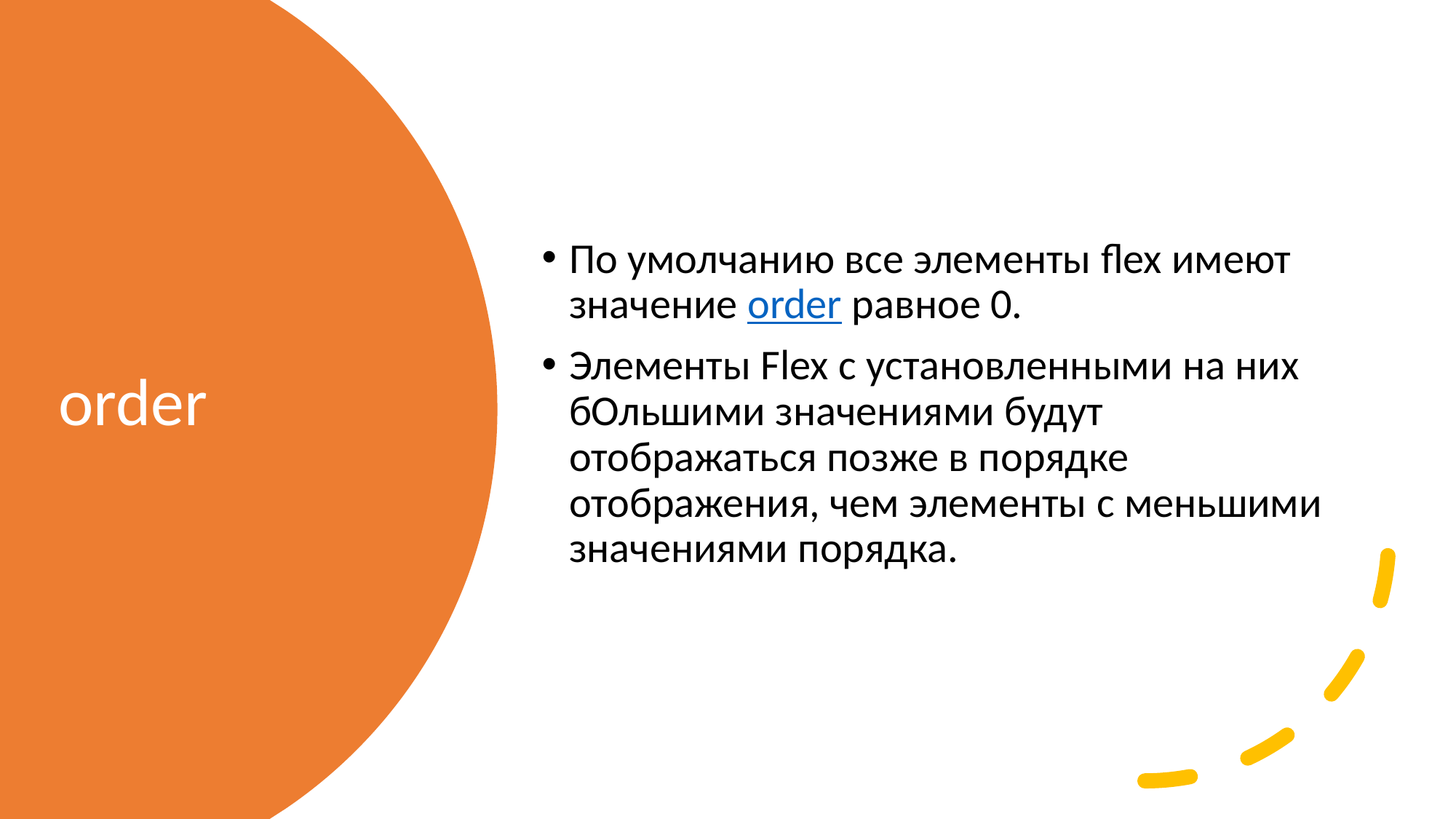

По умолчанию все элементы flex имеют значение order равное 0.
Элементы Flex с установленными на них бОльшими значениями будут отображаться позже в порядке отображения, чем элементы с меньшими значениями порядка.
# order